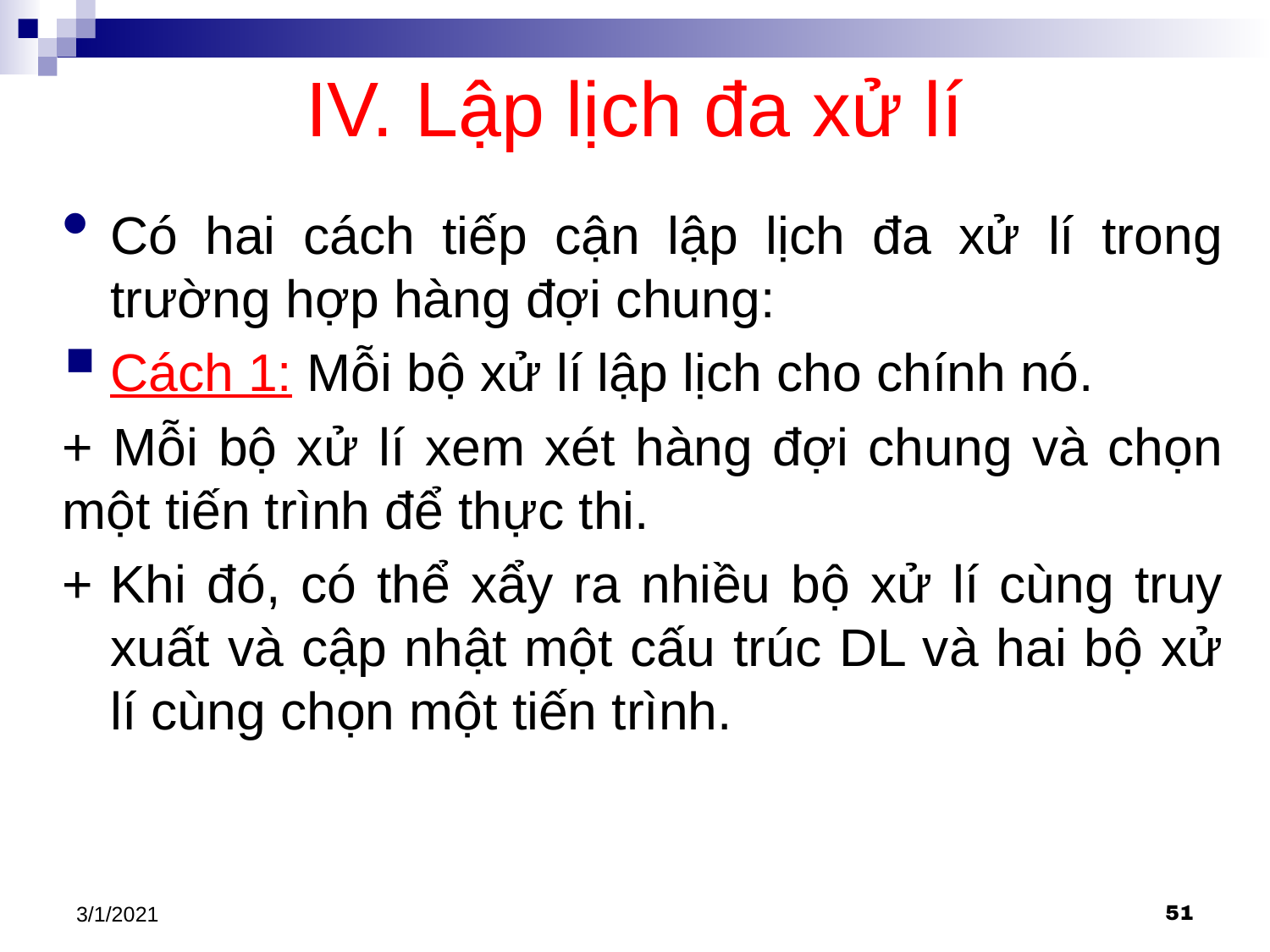

# IV. Lập lịch đa xử lí
Có hai cách tiếp cận lập lịch đa xử lí trong trường hợp hàng đợi chung:
Cách 1: Mỗi bộ xử lí lập lịch cho chính nó.
+ Mỗi bộ xử lí xem xét hàng đợi chung và chọn một tiến trình để thực thi.
+	Khi đó, có thể xẩy ra nhiều bộ xử lí cùng truy xuất và cập nhật một cấu trúc DL và hai bộ xử lí cùng chọn một tiến trình.
3/1/2021
51